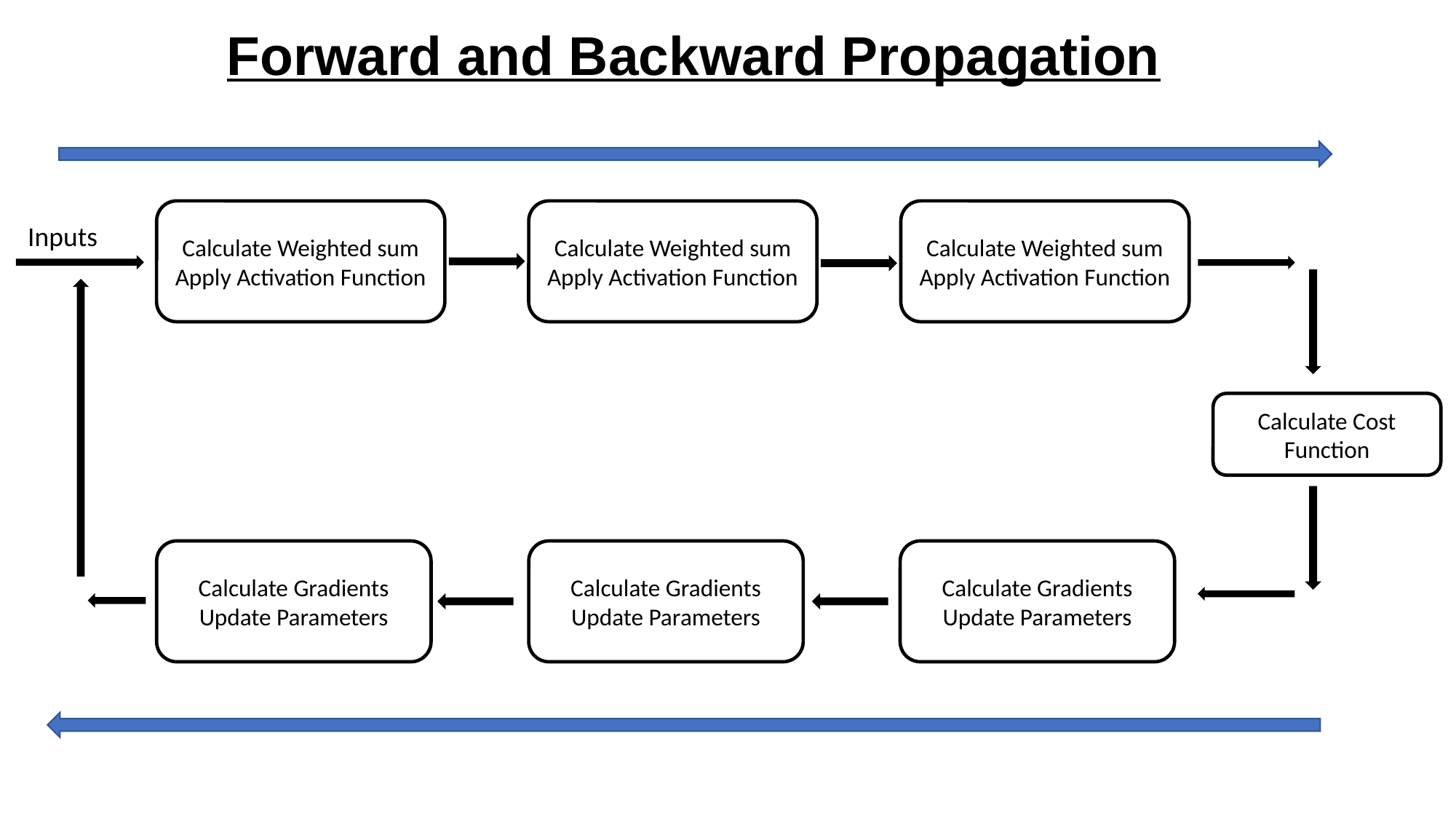

Forward and Backward Propagation

Calculate Weighted sum
Apply Activation Function
Calculate Weighted sum
Apply Activation Function
Calculate Weighted sum
Apply Activation Function
Inputs

Calculate Cost Function

Calculate Gradients
Update Parameters
Calculate Gradients
Update Parameters
Calculate Gradients
Update Parameters